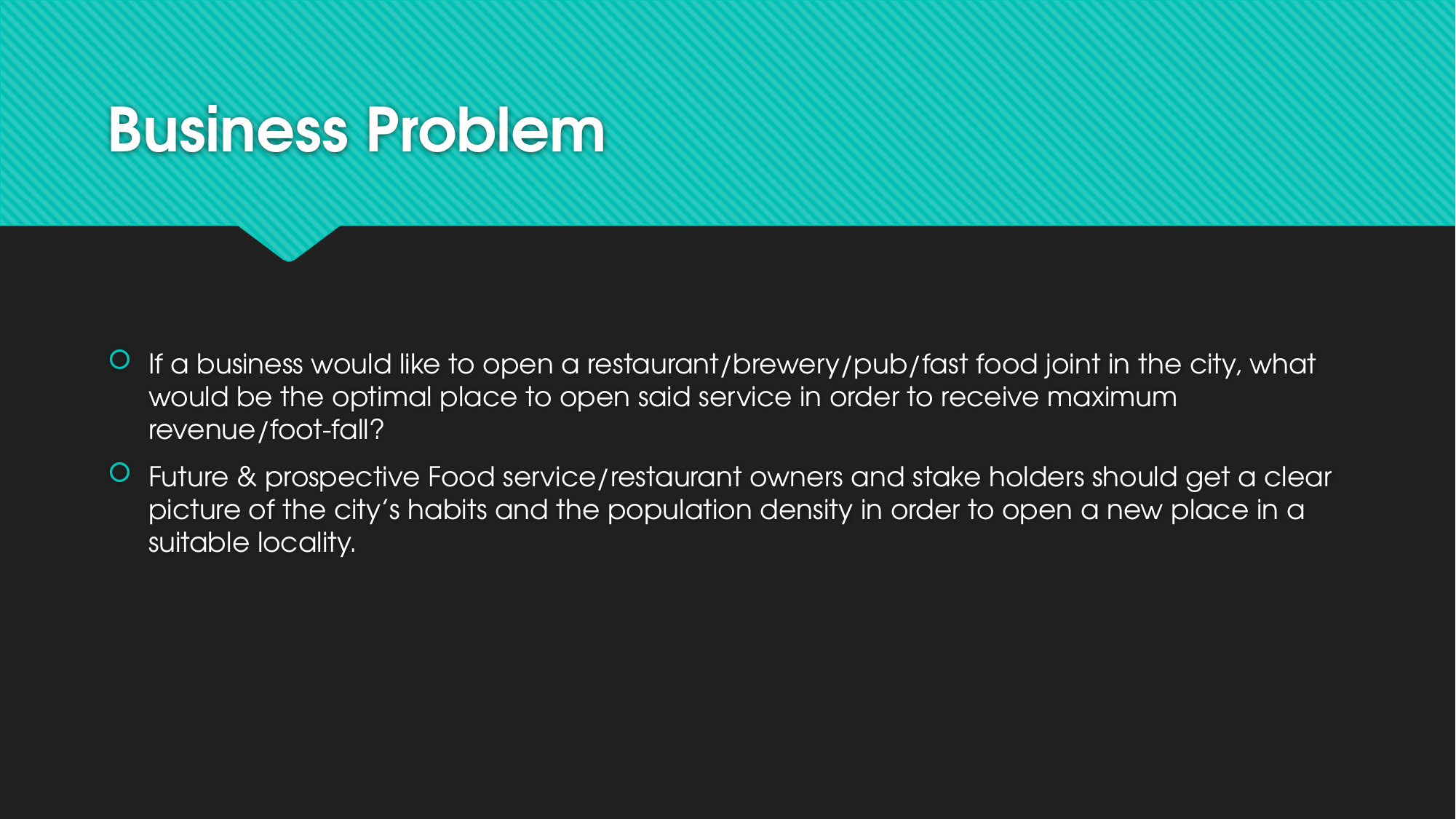

# Business Problem
If a business would like to open a restaurant/brewery/pub/fast food joint in the city, what would be the optimal place to open said service in order to receive maximum revenue/foot-fall?
Future & prospective Food service/restaurant owners and stake holders should get a clear picture of the city’s habits and the population density in order to open a new place in a suitable locality.